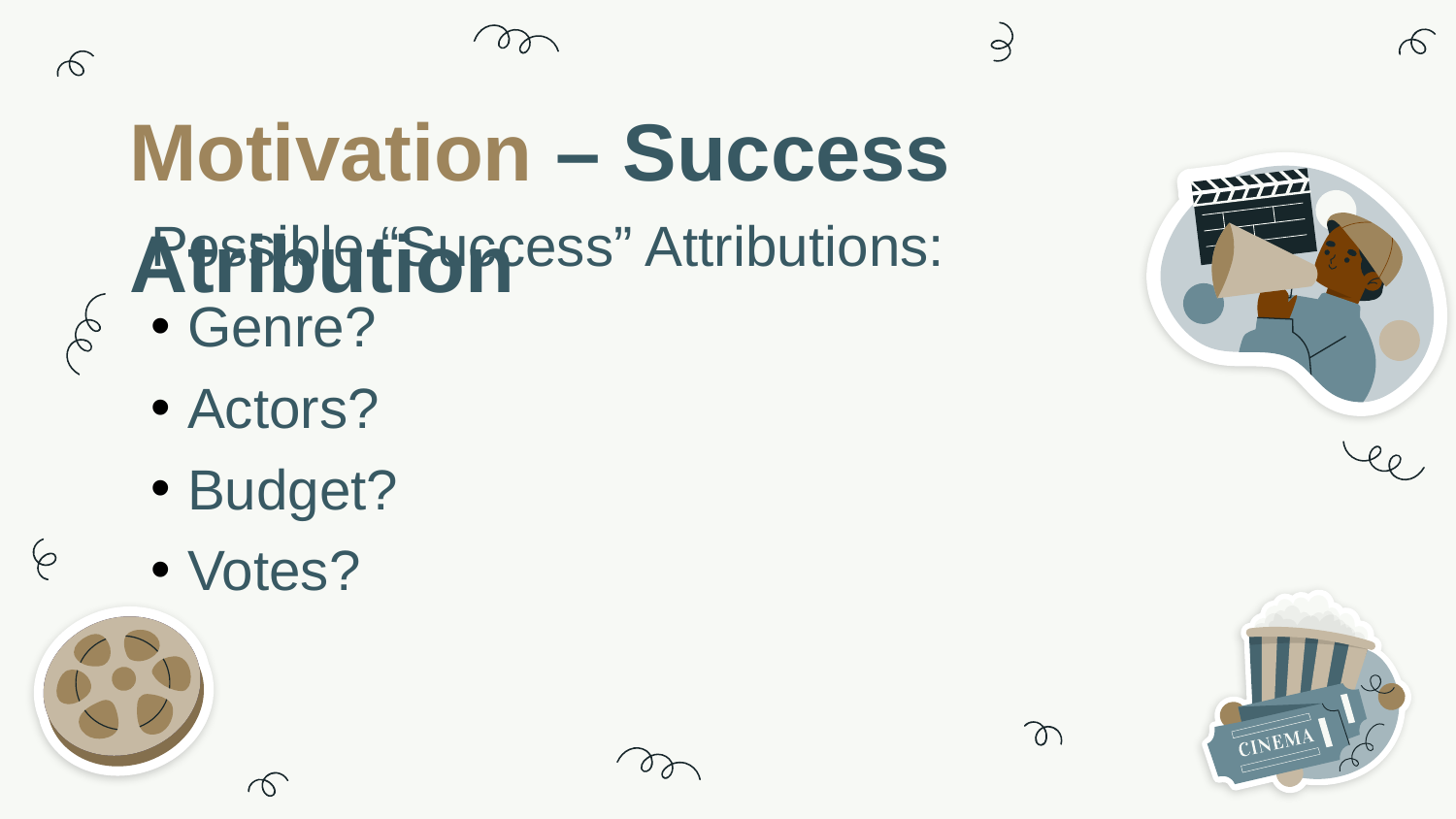

# Motivation – Success Atribution

Possible “Success” Attributions:
Genre?
Actors?
Budget?
Votes?